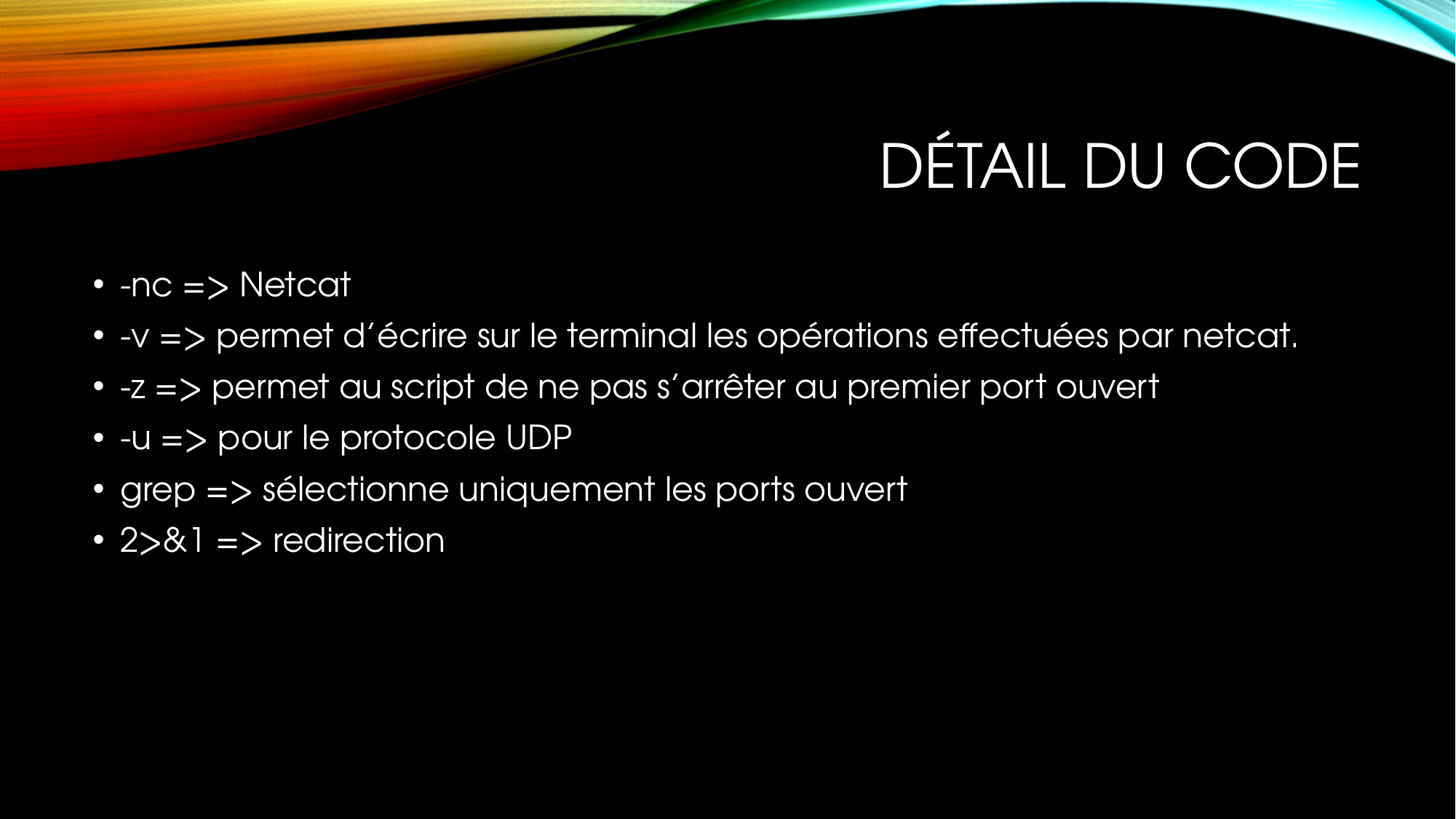

# Détail du code
-nc => Netcat
-v => permet d’écrire sur le terminal les opérations effectuées par netcat.
-z => permet au script de ne pas s’arrêter au premier port ouvert
-u => pour le protocole UDP
grep => sélectionne uniquement les ports ouvert
2>&1 => redirection